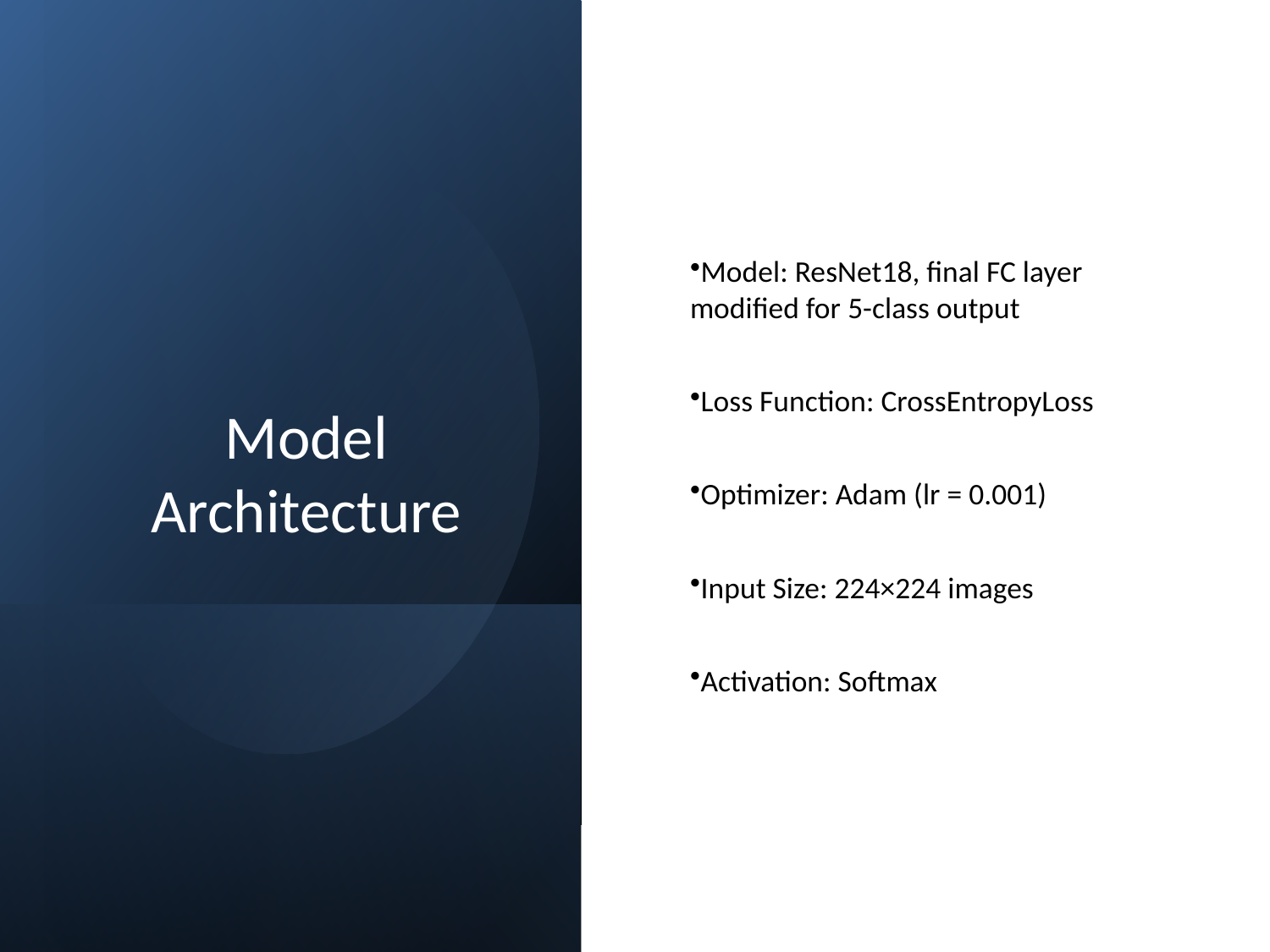

# Model Architecture
Model: ResNet18, final FC layer modified for 5-class output

Loss Function: CrossEntropyLoss

Optimizer: Adam (lr = 0.001)

Input Size: 224×224 images

Activation: Softmax